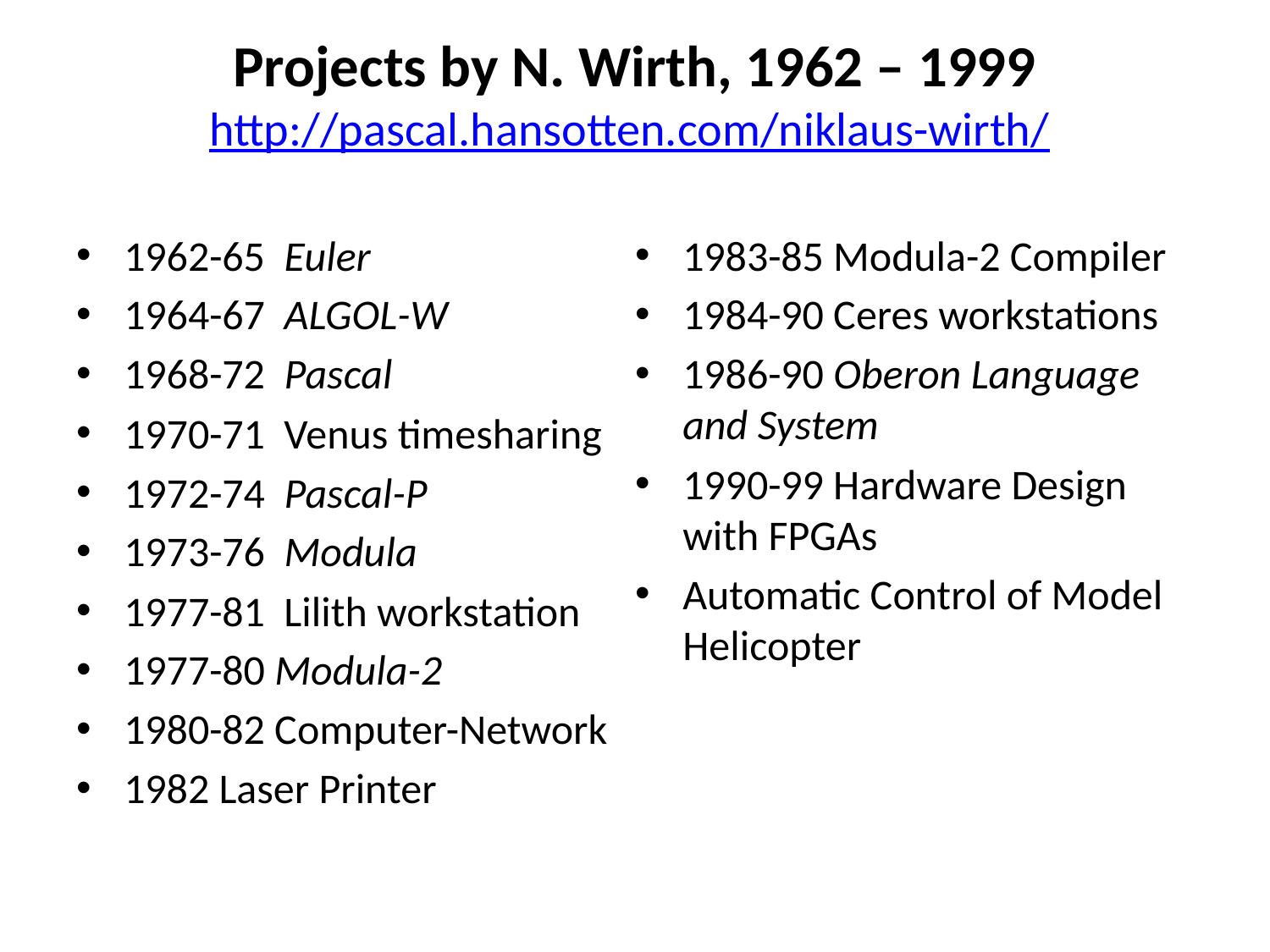

# Projects by N. Wirth, 1962 – 1999 http://pascal.hansotten.com/niklaus-wirth/
1962-65  Euler
1964-67  ALGOL-W
1968-72  Pascal
1970-71  Venus timesharing
1972-74  Pascal-P
1973-76  Modula
1977-81  Lilith workstation
1977-80 Modula-2
1980-82 Computer-Network
1982 Laser Printer
1983-85 Modula-2 Compiler
1984-90 Ceres workstations
1986-90 Oberon Language and System
1990-99 Hardware Design with FPGAs
Automatic Control of Model Helicopter